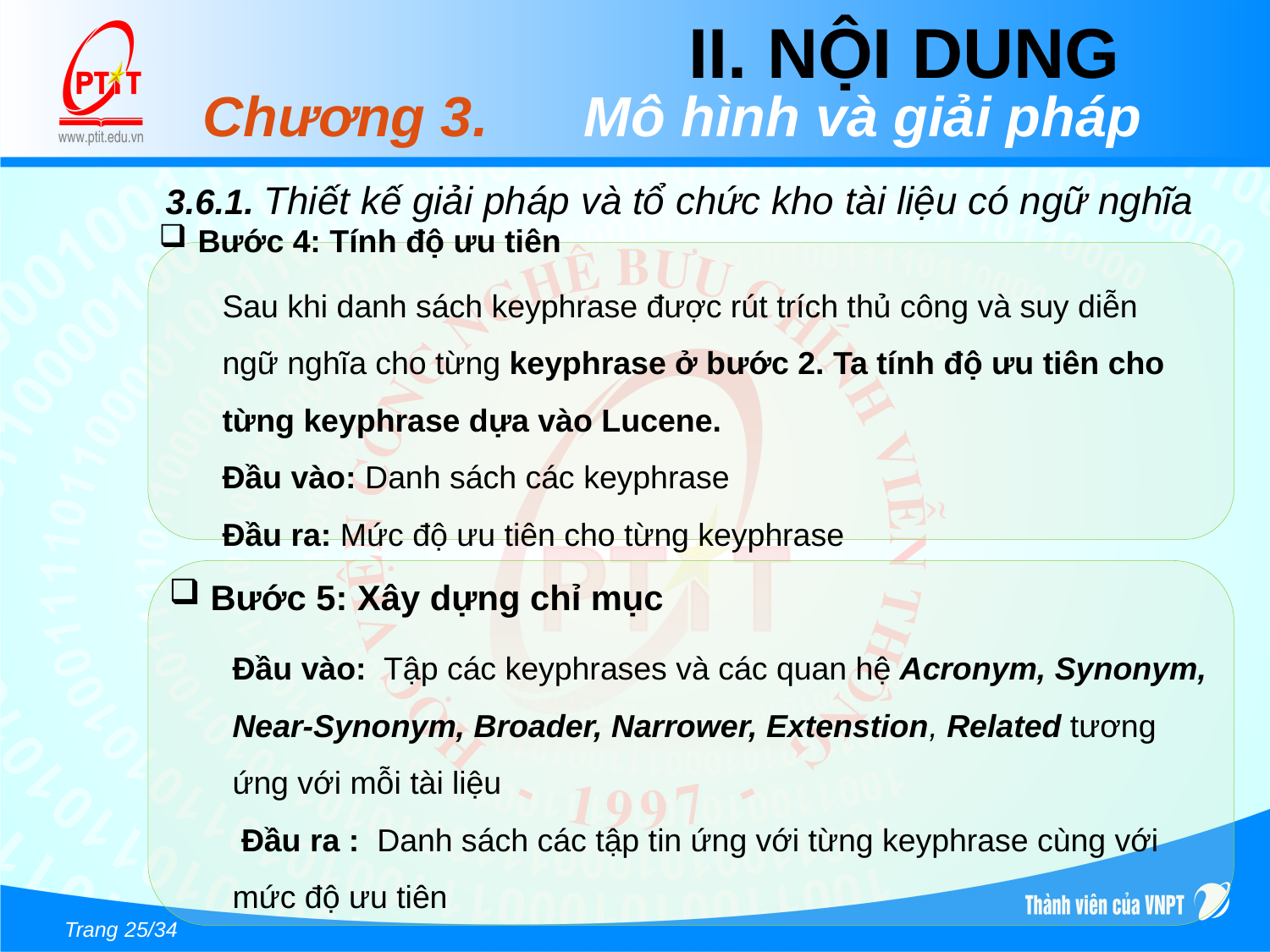

# II. NỘI DUNG
Chương 3. 	Mô hình và giải pháp
3.6.1. Thiết kế giải pháp và tổ chức kho tài liệu có ngữ nghĩa

 Bước 4: Tính độ ưu tiên
Sau khi danh sách keyphrase được rút trích thủ công và suy diễn ngữ nghĩa cho từng keyphrase ở bước 2. Ta tính độ ưu tiên cho từng keyphrase dựa vào Lucene.
Đầu vào: Danh sách các keyphrase
Đầu ra: Mức độ ưu tiên cho từng keyphrase

 Bước 5: Xây dựng chỉ mục
Đầu vào:  Tập các keyphrases và các quan hệ Acronym, Synonym, Near-Synonym, Broader, Narrower, Extenstion, Related tương ứng với mỗi tài liệu
 Đầu ra :  Danh sách các tập tin ứng với từng keyphrase cùng với mức độ ưu tiên

Trang 25/34